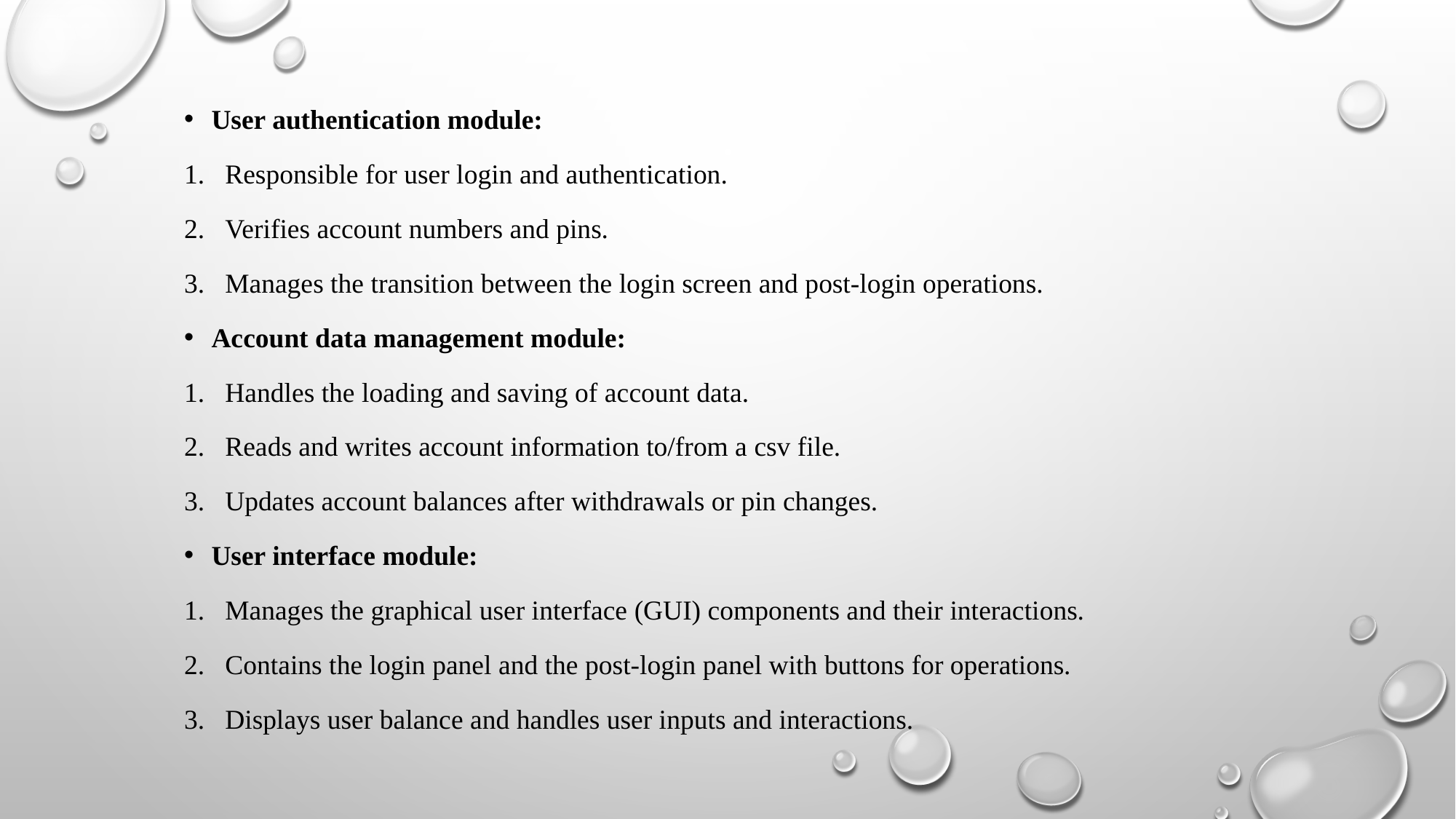

#
User authentication module:
Responsible for user login and authentication.
Verifies account numbers and pins.
Manages the transition between the login screen and post-login operations.
Account data management module:
Handles the loading and saving of account data.
Reads and writes account information to/from a csv file.
Updates account balances after withdrawals or pin changes.
User interface module:
Manages the graphical user interface (GUI) components and their interactions.
Contains the login panel and the post-login panel with buttons for operations.
Displays user balance and handles user inputs and interactions.